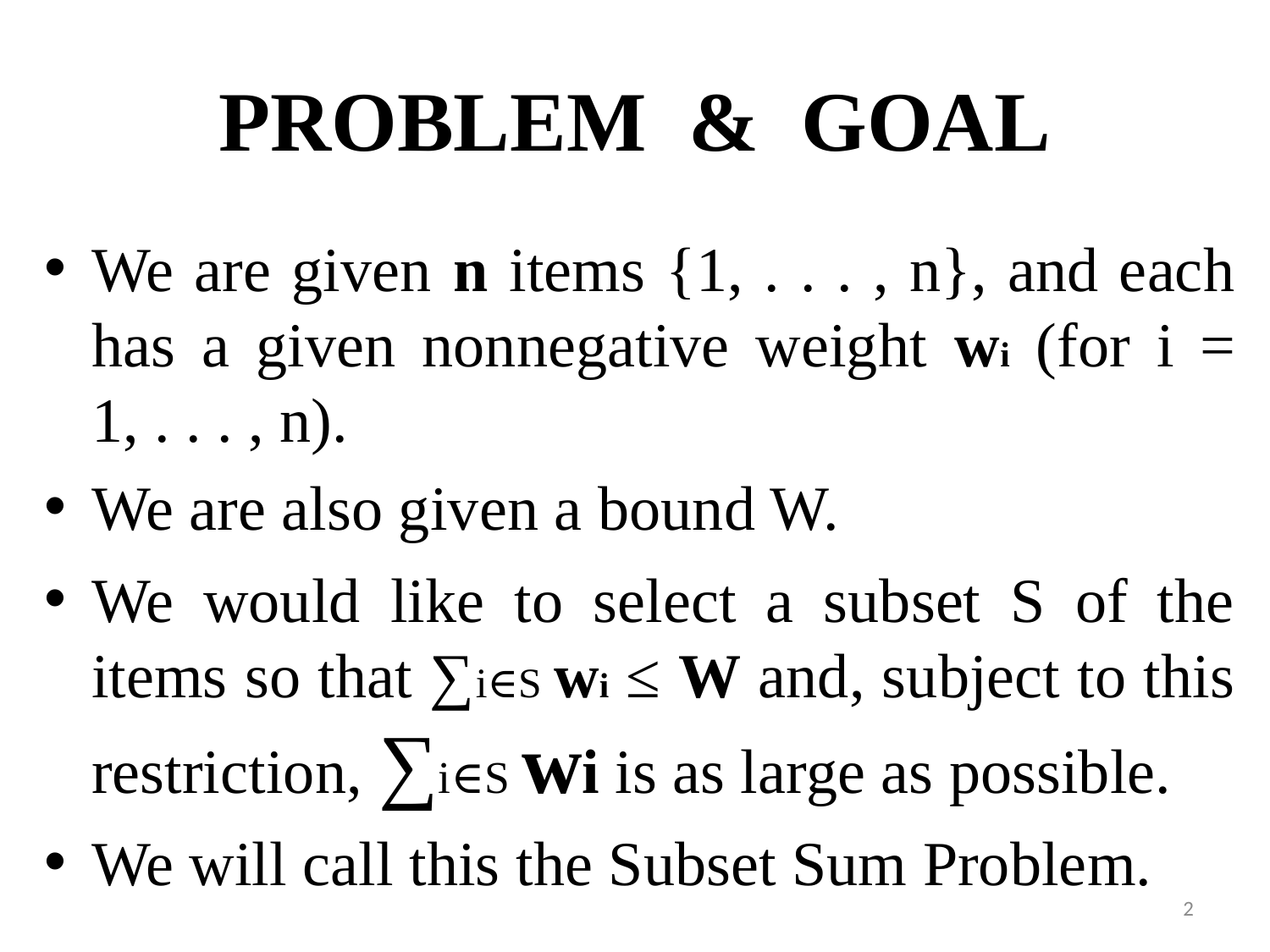

# PROBLEM  &  GOAL
We are given n items {1, . . . , n}, and each has a given nonnegative weight wi (for i = 1, . . . , n).
We are also given a bound W.
We would like to select a subset S of the items so that ∑i∈S wi ≤ W and, subject to this restriction, ∑i∈S wi is as large as possible.
We will call this the Subset Sum Problem.

2